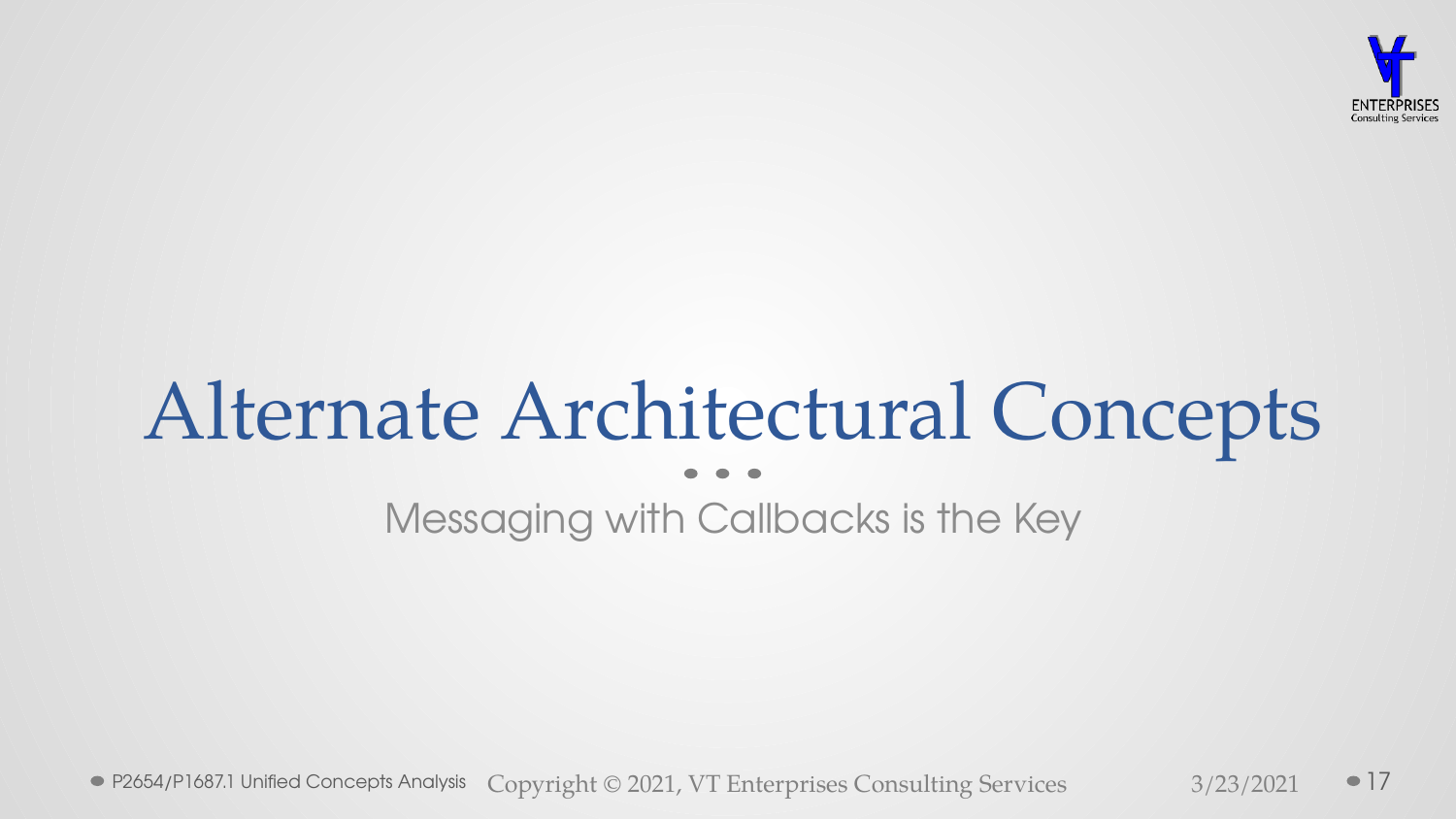

# Alternate Architectural Concepts
Messaging with Callbacks is the Key
P2654/P1687.1 Unified Concepts Analysis
17
3/23/2021